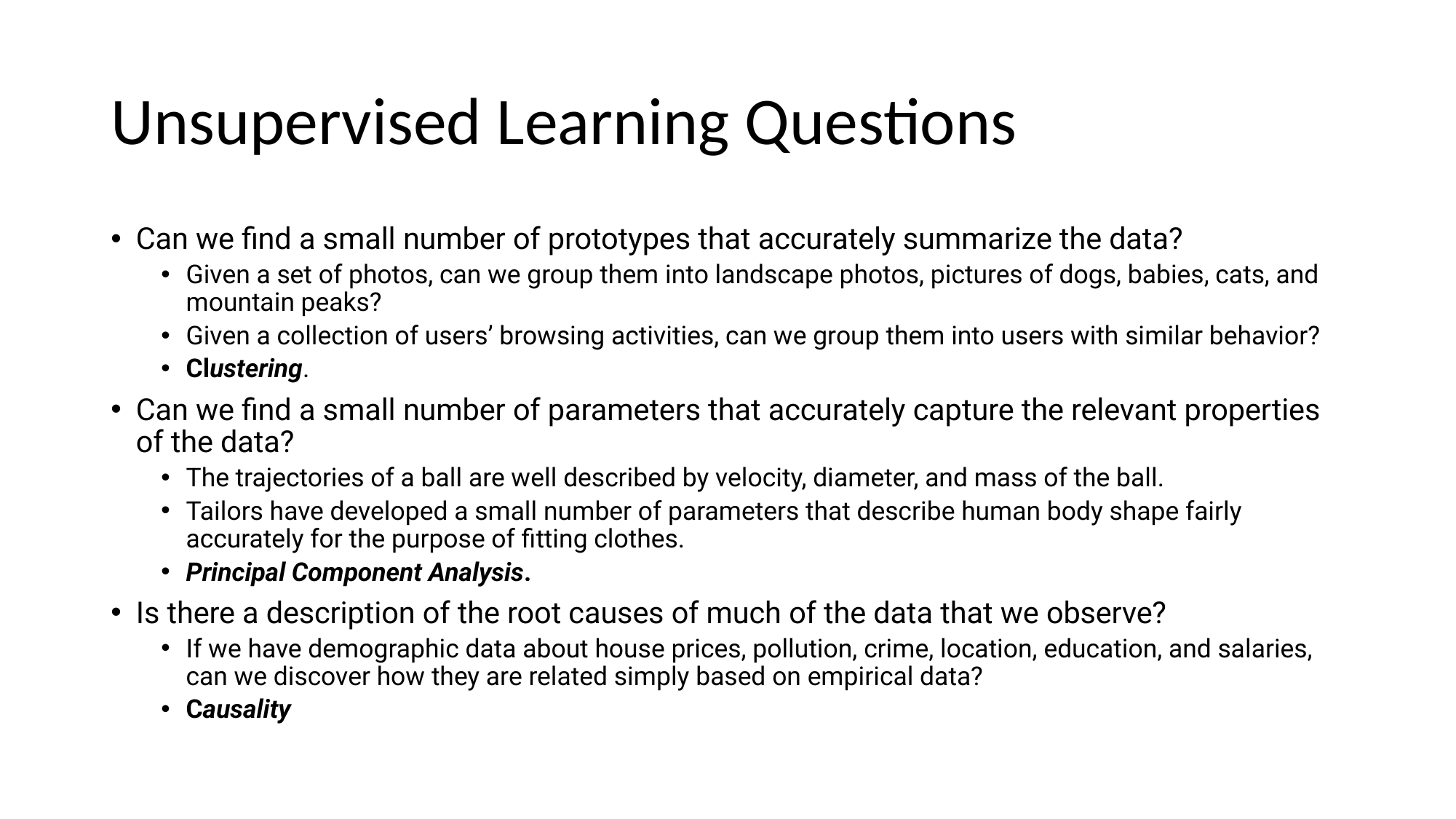

# Unsupervised Learning Questions
Can we find a small number of prototypes that accurately summarize the data?
Given a set of photos, can we group them into landscape photos, pictures of dogs, babies, cats, and mountain peaks?
Given a collection of users’ browsing activities, can we group them into users with similar behavior?
Clustering.
Can we find a small number of parameters that accurately capture the relevant properties of the data?
The trajectories of a ball are well described by velocity, diameter, and mass of the ball.
Tailors have developed a small number of parameters that describe human body shape fairly accurately for the purpose of fitting clothes.
Principal Component Analysis.
Is there a description of the root causes of much of the data that we observe?
If we have demographic data about house prices, pollution, crime, location, education, and salaries, can we discover how they are related simply based on empirical data?
Causality